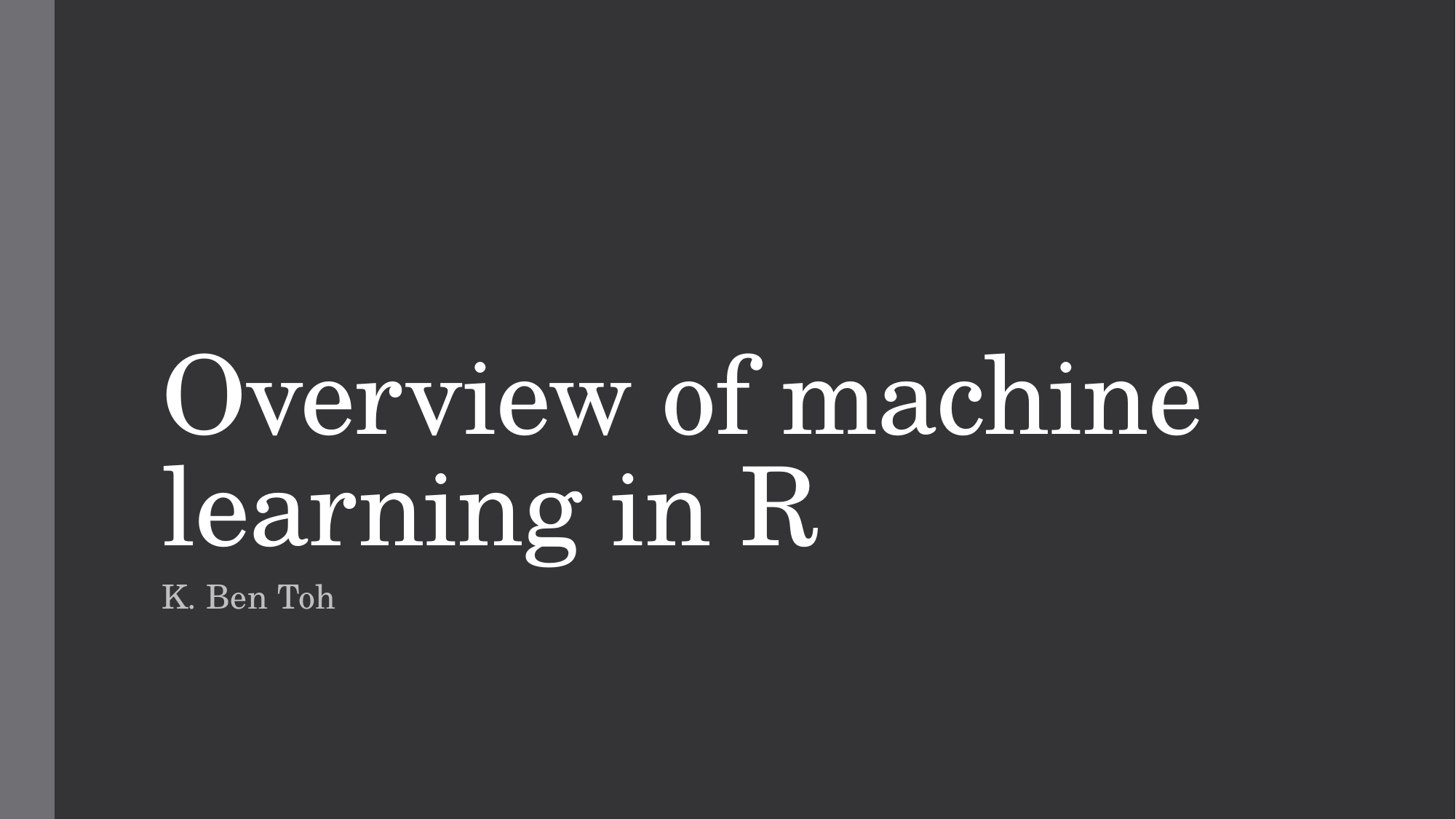

# Overview of machine learning in R
K. Ben Toh